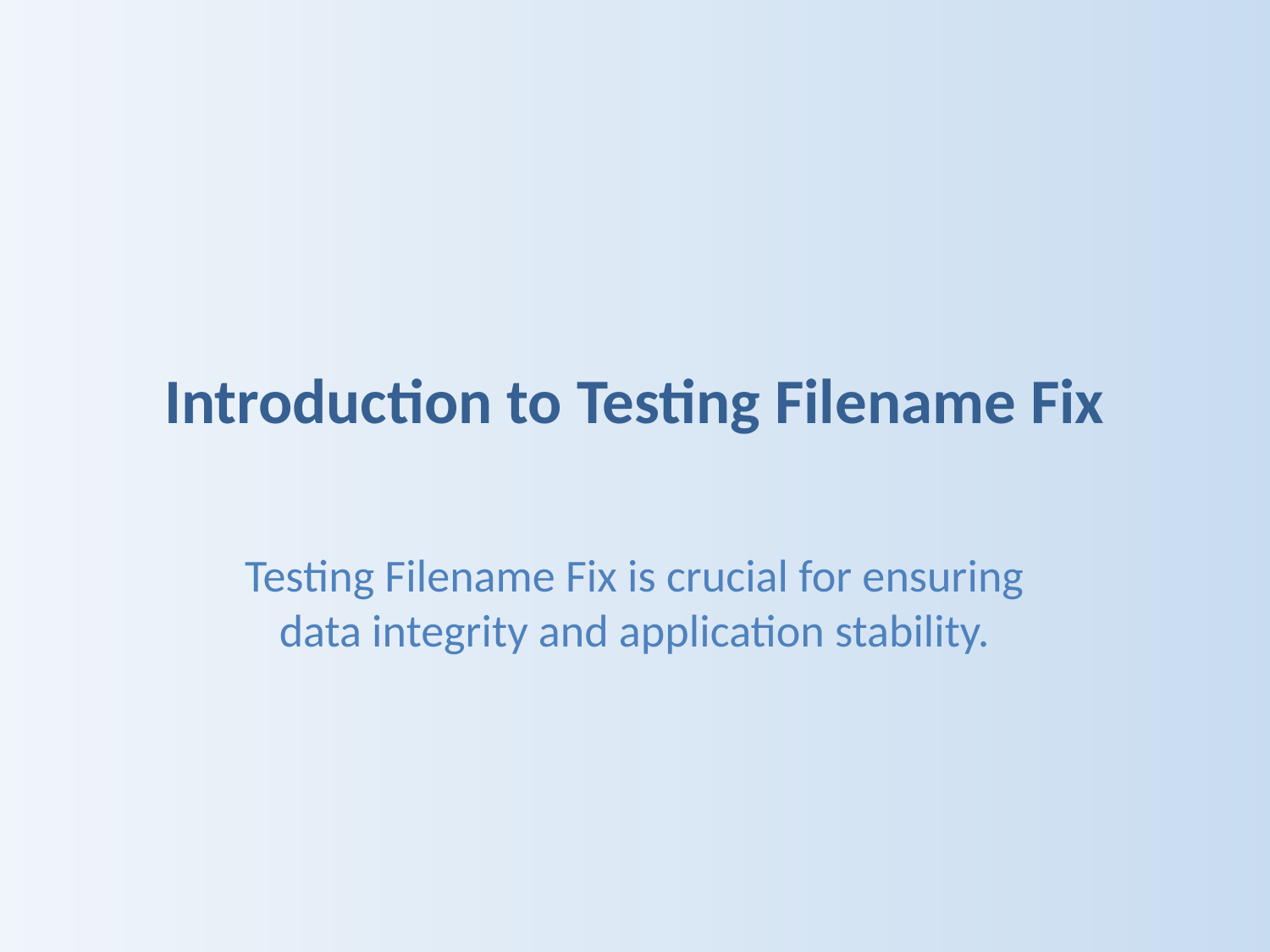

# Introduction to Testing Filename Fix
Testing Filename Fix is crucial for ensuring data integrity and application stability.